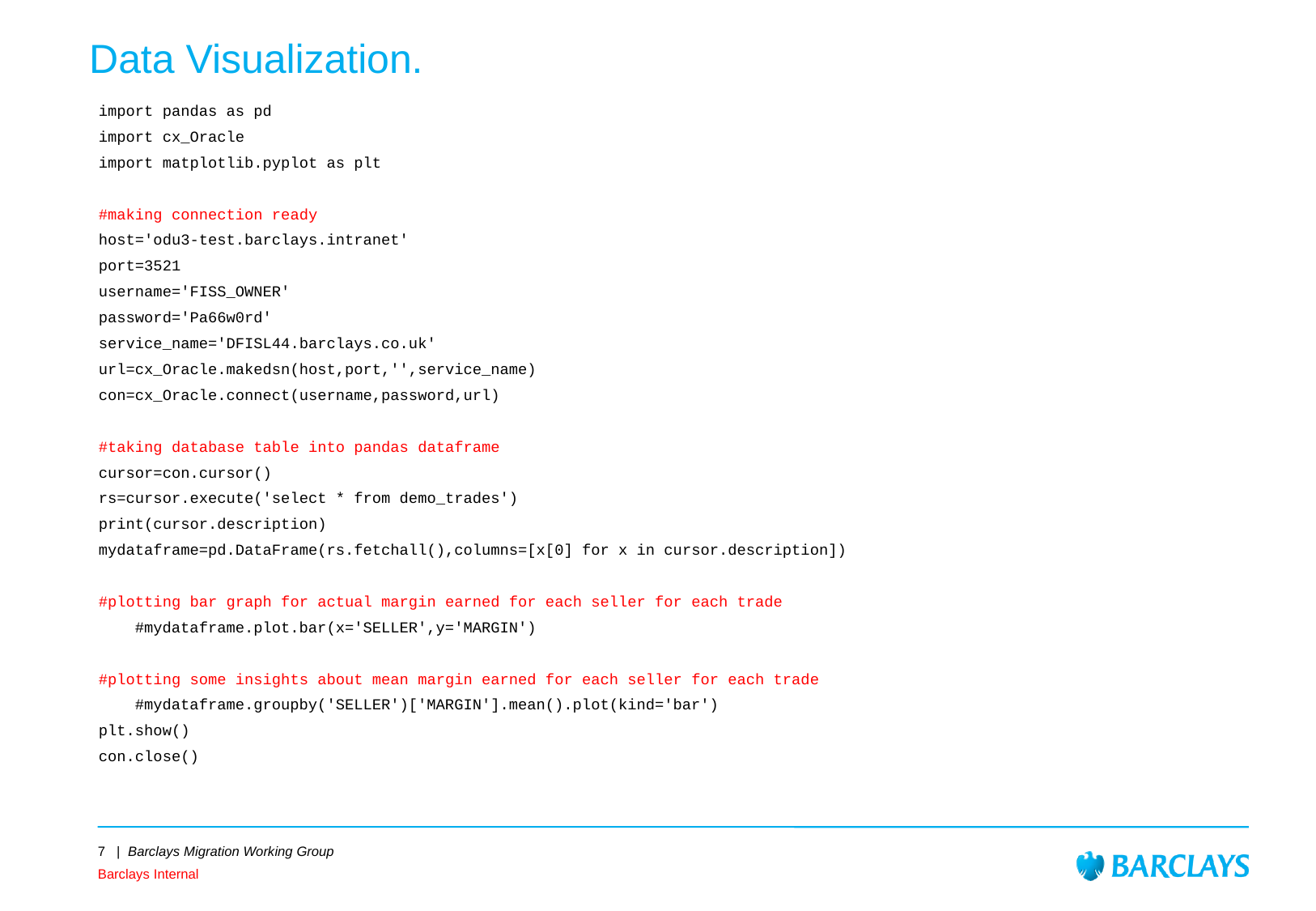

# Data Visualization.
import pandas as pd
import cx_Oracle
import matplotlib.pyplot as plt

#making connection ready
host='odu3-test.barclays.intranet'
port=3521
username='FISS_OWNER'
password='Pa66w0rd'
service_name='DFISL44.barclays.co.uk'
url=cx_Oracle.makedsn(host,port,'',service_name)
con=cx_Oracle.connect(username,password,url)

#taking database table into pandas dataframe
cursor=con.cursor()
rs=cursor.execute('select * from demo_trades')
print(cursor.description)
mydataframe=pd.DataFrame(rs.fetchall(),columns=[x[0] for x in cursor.description])

#plotting bar graph for actual margin earned for each seller for each trade
    #mydataframe.plot.bar(x='SELLER',y='MARGIN')

#plotting some insights about mean margin earned for each seller for each trade
    #mydataframe.groupby('SELLER')['MARGIN'].mean().plot(kind='bar')
plt.show()
con.close()